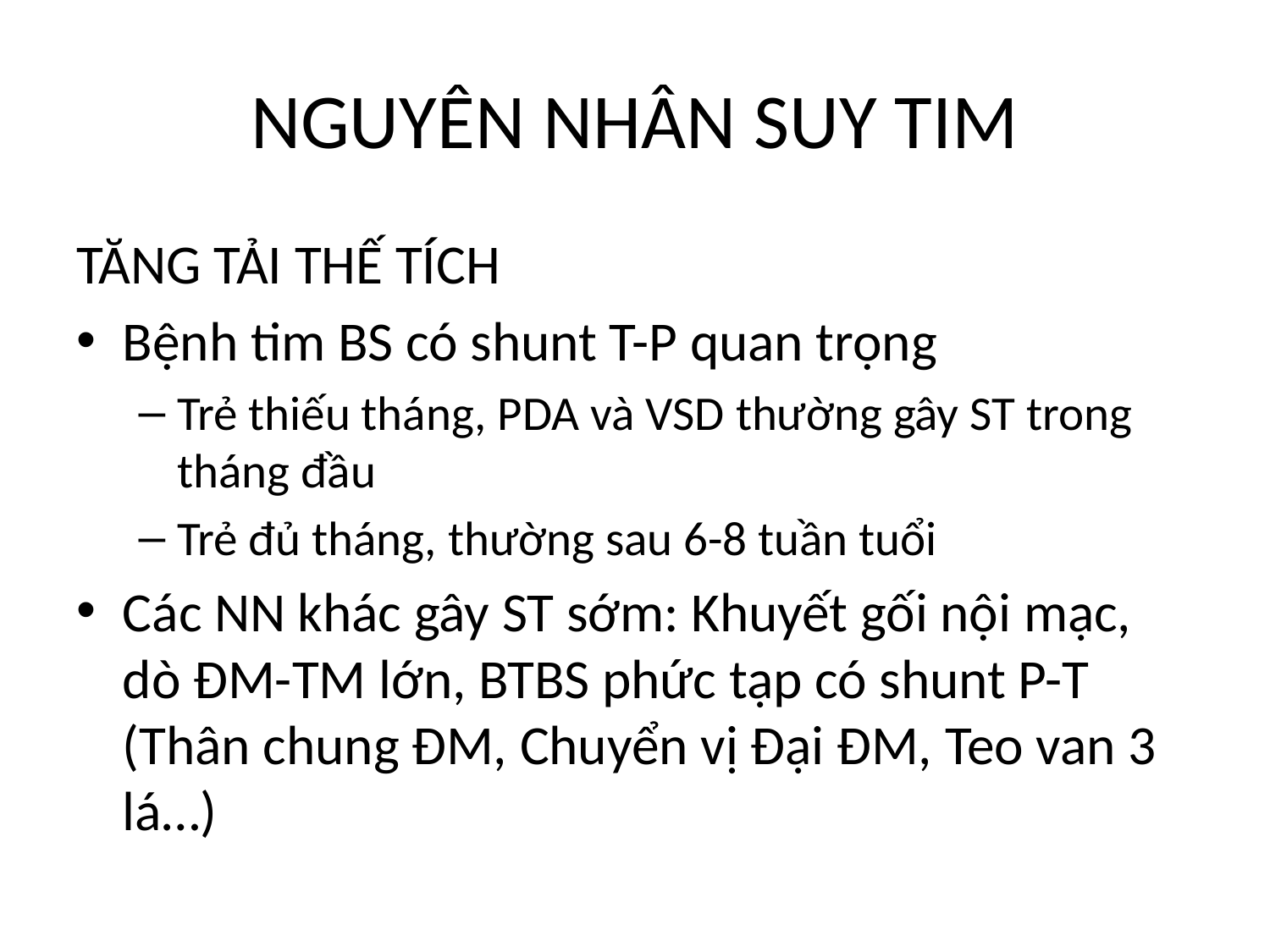

# NGUYÊN NHÂN SUY TIM
TĂNG TẢI THẾ TÍCH
Bệnh tim BS có shunt T-P quan trọng
Trẻ thiếu tháng, PDA và VSD thường gây ST trong tháng đầu
Trẻ đủ tháng, thường sau 6-8 tuần tuổi
Các NN khác gây ST sớm: Khuyết gối nội mạc, dò ĐM-TM lớn, BTBS phức tạp có shunt P-T (Thân chung ĐM, Chuyển vị Đại ĐM, Teo van 3 lá…)